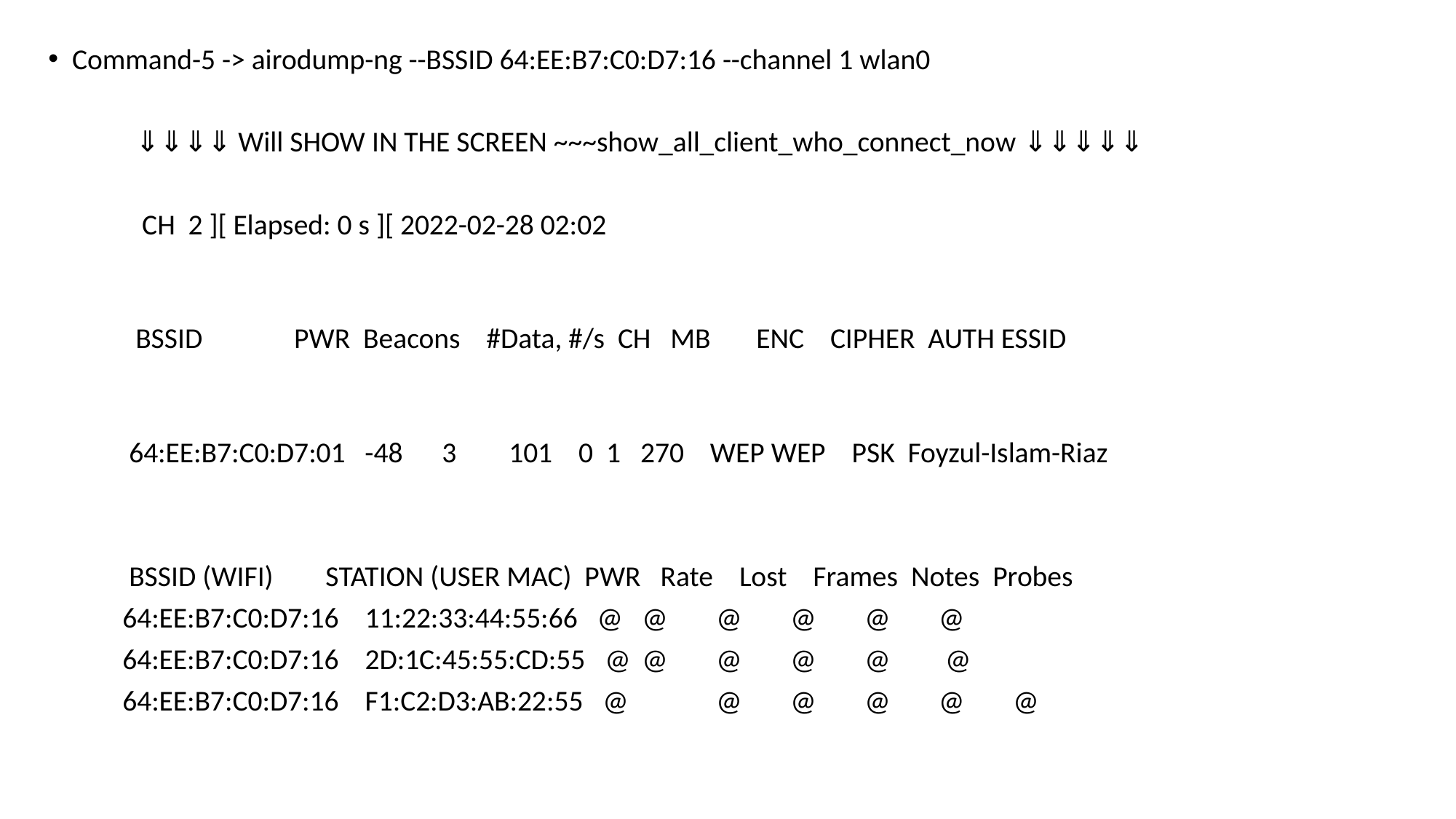

Command-5 -> airodump-ng --BSSID 64:EE:B7:C0:D7:16 --channel 1 wlan0

	  ⇓⇓⇓⇓ Will SHOW IN THE SCREEN ~~~show_all_client_who_connect_now ⇓⇓⇓⇓⇓

	   CH  2 ][ Elapsed: 0 s ][ 2022-02-28 02:02

	  BSSID              PWR  Beacons    #Data, #/s  CH   MB       ENC    CIPHER  AUTH ESSID

	 64:EE:B7:C0:D7:01   -48      3        101    0  1   270    WEP WEP    PSK  Foyzul-Islam-Riaz

	 BSSID (WIFI)        STATION (USER MAC)  PWR   Rate    Lost    Frames  Notes  Probes
	64:EE:B7:C0:D7:16    11:22:33:44:55:66   @	@	@	@	@	@
	64:EE:B7:C0:D7:16    2D:1C:45:55:CD:55   @	@	@	@	@	 @
	64:EE:B7:C0:D7:16    F1:C2:D3:AB:22:55   @  	@	@	@	@	@